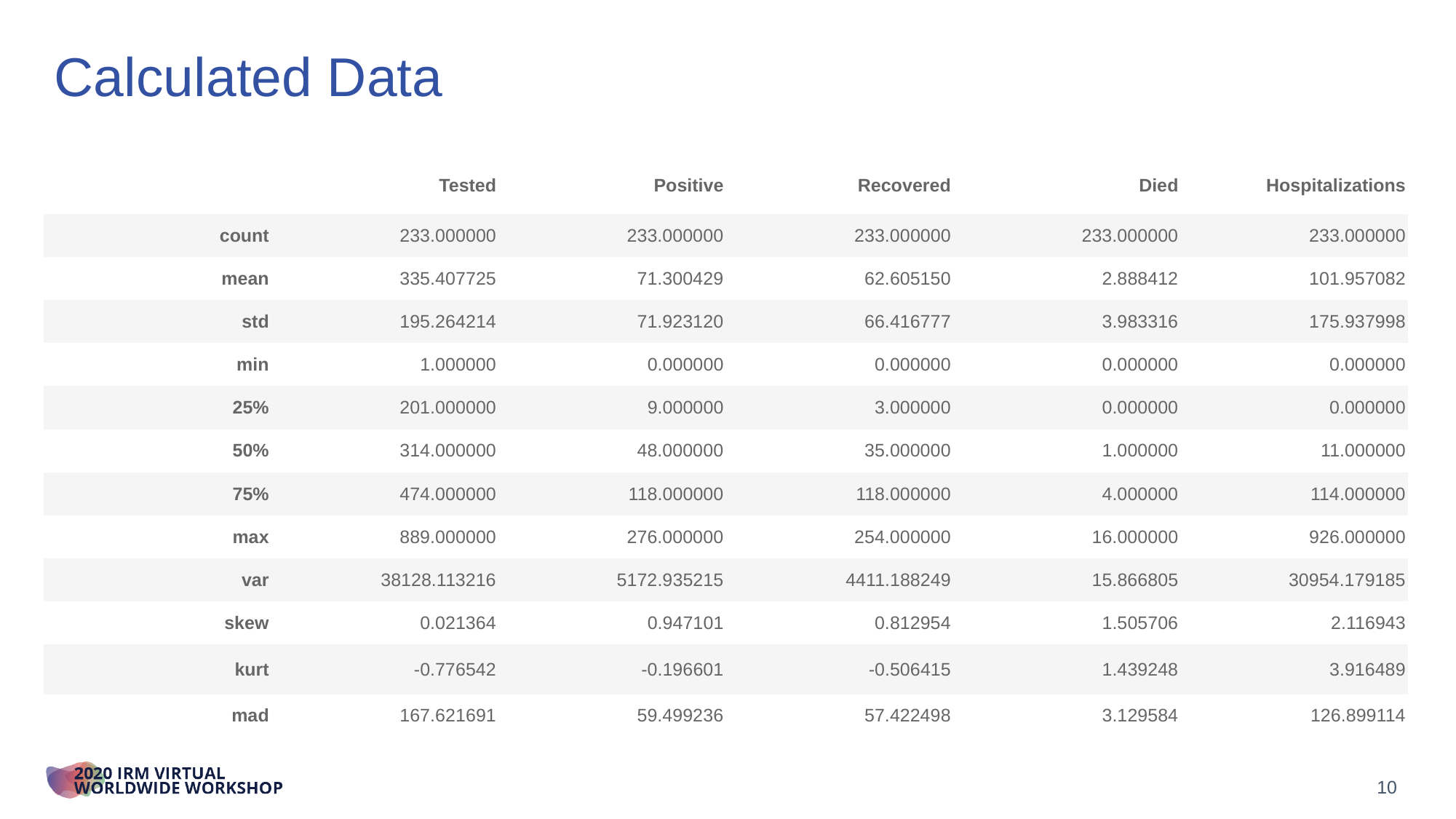

Calculated Data
|  | Tested | Positive | Recovered | Died | Hospitalizations |
| --- | --- | --- | --- | --- | --- |
| count | 233.000000 | 233.000000 | 233.000000 | 233.000000 | 233.000000 |
| mean | 335.407725 | 71.300429 | 62.605150 | 2.888412 | 101.957082 |
| std | 195.264214 | 71.923120 | 66.416777 | 3.983316 | 175.937998 |
| min | 1.000000 | 0.000000 | 0.000000 | 0.000000 | 0.000000 |
| 25% | 201.000000 | 9.000000 | 3.000000 | 0.000000 | 0.000000 |
| 50% | 314.000000 | 48.000000 | 35.000000 | 1.000000 | 11.000000 |
| 75% | 474.000000 | 118.000000 | 118.000000 | 4.000000 | 114.000000 |
| max | 889.000000 | 276.000000 | 254.000000 | 16.000000 | 926.000000 |
| var | 38128.113216 | 5172.935215 | 4411.188249 | 15.866805 | 30954.179185 |
| skew | 0.021364 | 0.947101 | 0.812954 | 1.505706 | 2.116943 |
| kurt | -0.776542 | -0.196601 | -0.506415 | 1.439248 | 3.916489 |
| mad | 167.621691 | 59.499236 | 57.422498 | 3.129584 | 126.899114 |
10